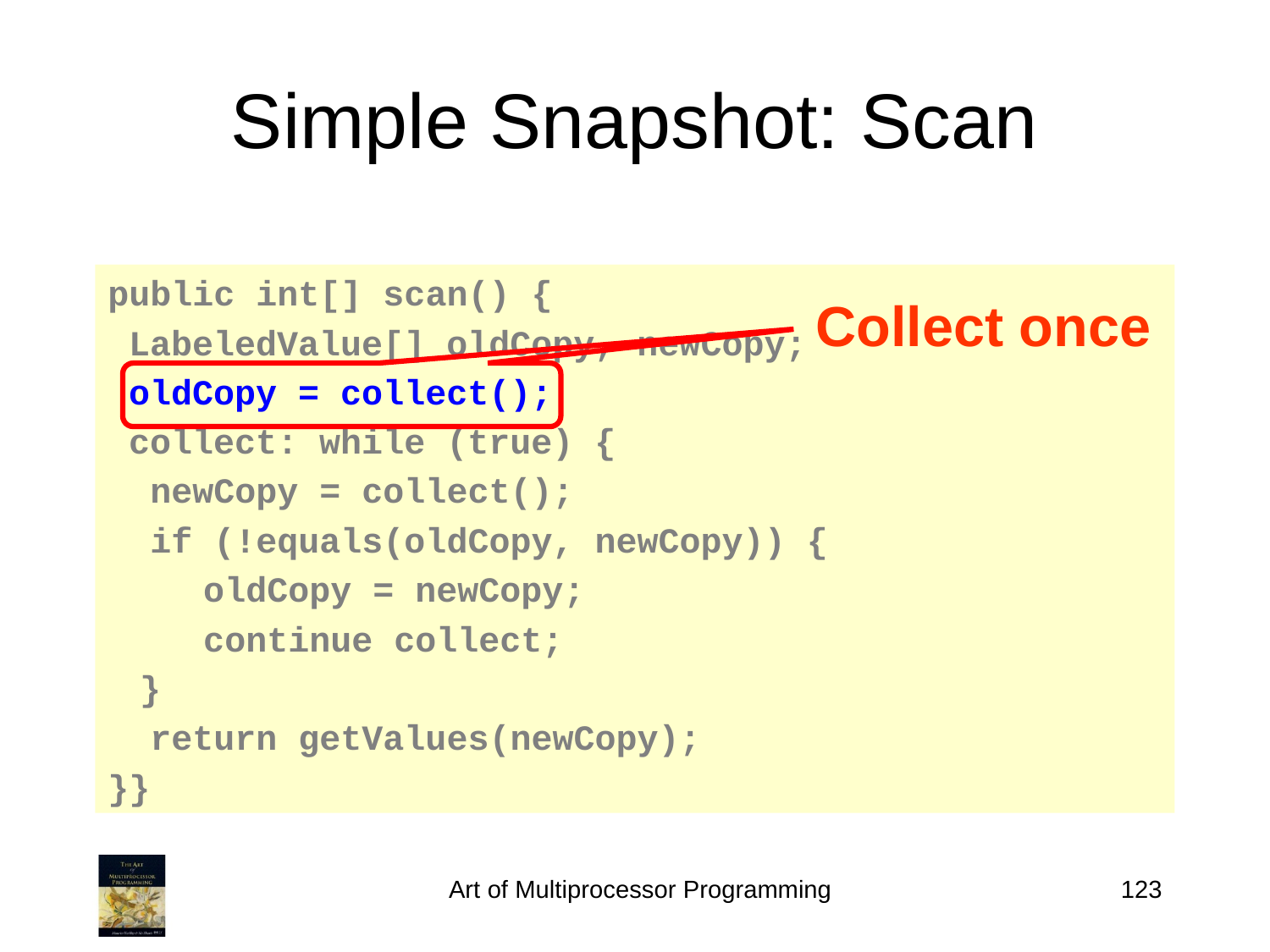

Simple Snapshot: Scan
public int[] scan() {
 LabeledValue[] oldCopy, newCopy;
 oldCopy = collect();
 collect: while (true) {
  newCopy = collect();
  if (!equals(oldCopy, newCopy)) {
	   oldCopy = newCopy;
	   continue collect;
	}
  return getValues(newCopy);
}}
Collect once

Art of Multiprocessor Programming
123